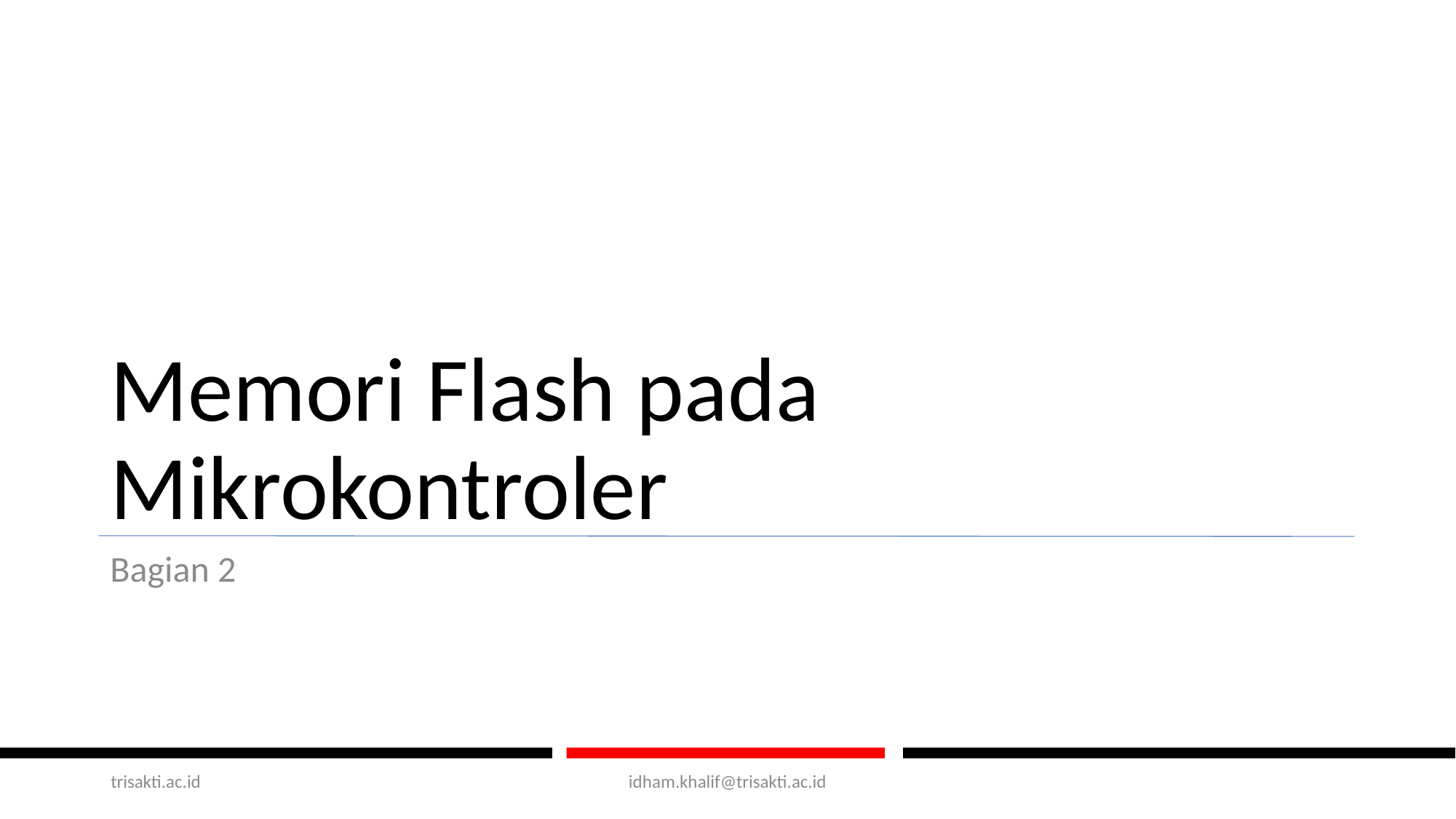

# Memori Flash pada Mikrokontroler
Bagian 2

trisakti.ac.id
idham.khalif@trisakti.ac.id
8